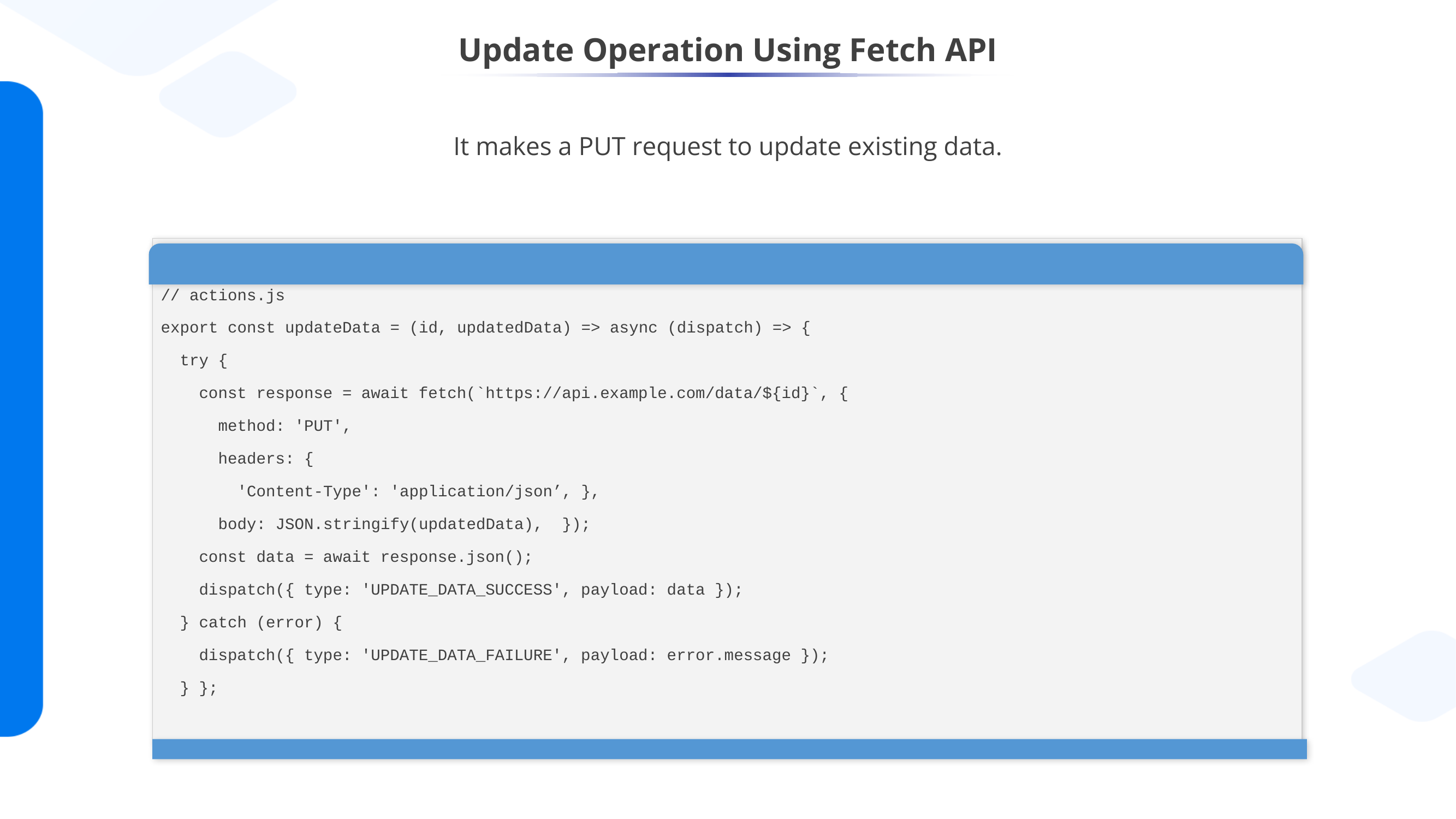

# Update Operation Using Fetch API

It makes a PUT request to update existing data.
// actions.js
export const updateData = (id, updatedData) => async (dispatch) => {
  try {
    const response = await fetch(`https://api.example.com/data/${id}`, {
      method: 'PUT',
      headers: {
        'Content-Type': 'application/json’, },
      body: JSON.stringify(updatedData),  });
    const data = await response.json();
    dispatch({ type: 'UPDATE_DATA_SUCCESS', payload: data });
  } catch (error) {
    dispatch({ type: 'UPDATE_DATA_FAILURE', payload: error.message });
  } };